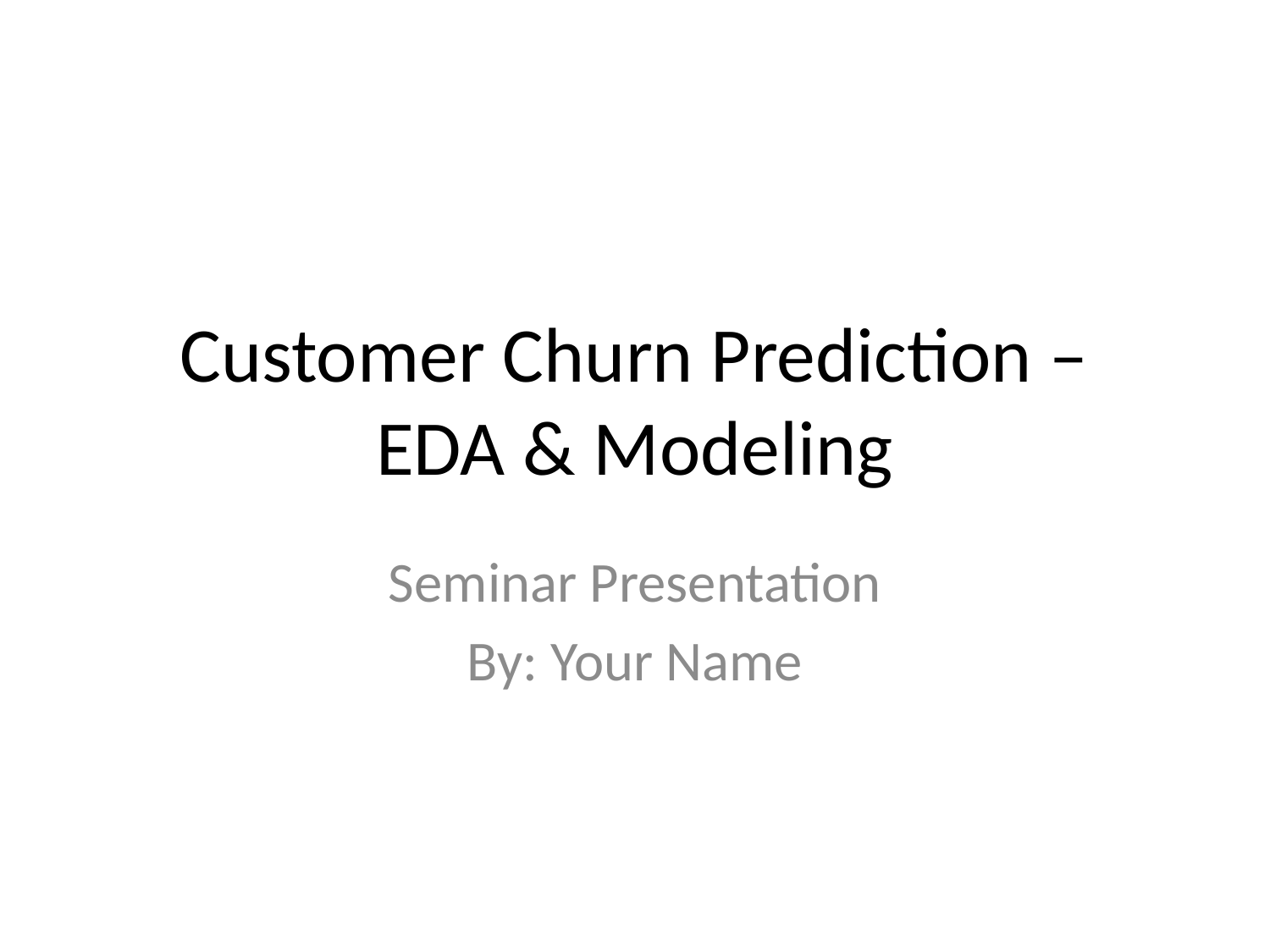

# Customer Churn Prediction – EDA & Modeling
Seminar Presentation
By: Your Name